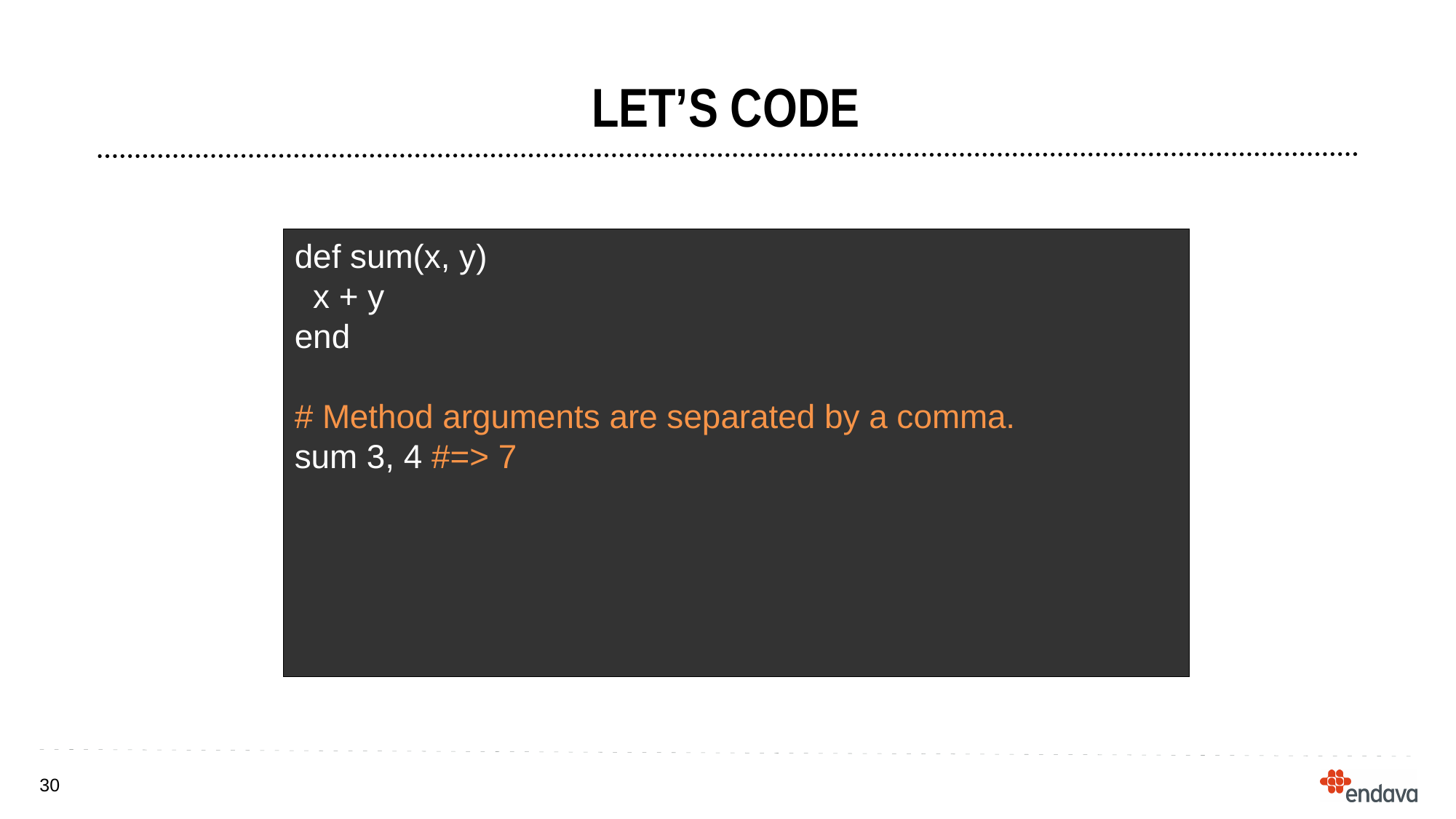

Let’s code
def sum(x, y)
  x + y
end

# Method arguments are separated by a comma.
sum 3, 4 #=> 7